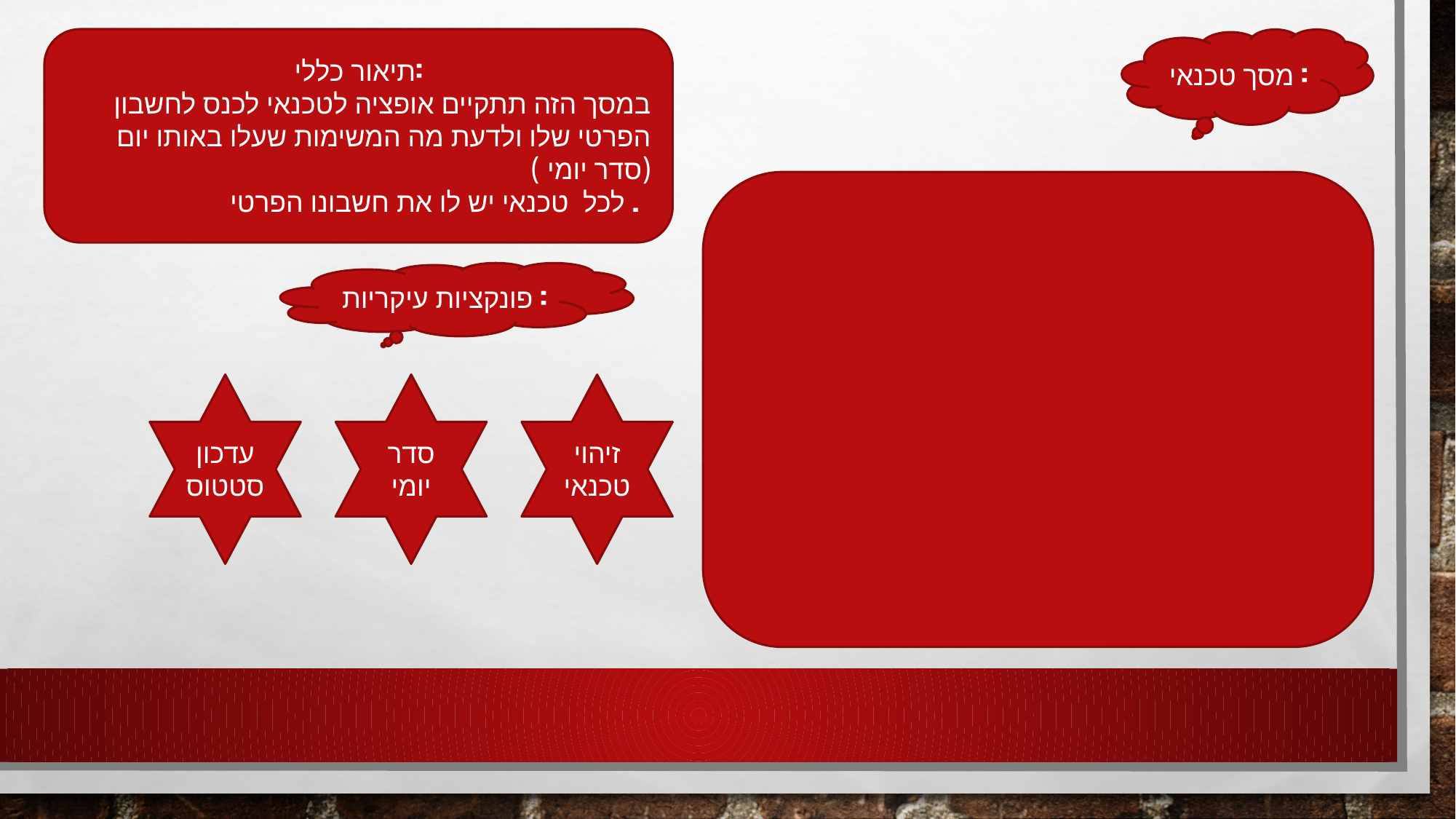

תיאור כללי:
במסך הזה תתקיים אופציה לטכנאי לכנס לחשבון הפרטי שלו ולדעת מה המשימות שעלו באותו יום (סדר יומי )
לכל  טכנאי יש לו את חשבונו הפרטי .
מסך טכנאי :

פונקציות עיקריות :
עדכון
סטטוס
סדר
יומי
זיהוי טכנאי